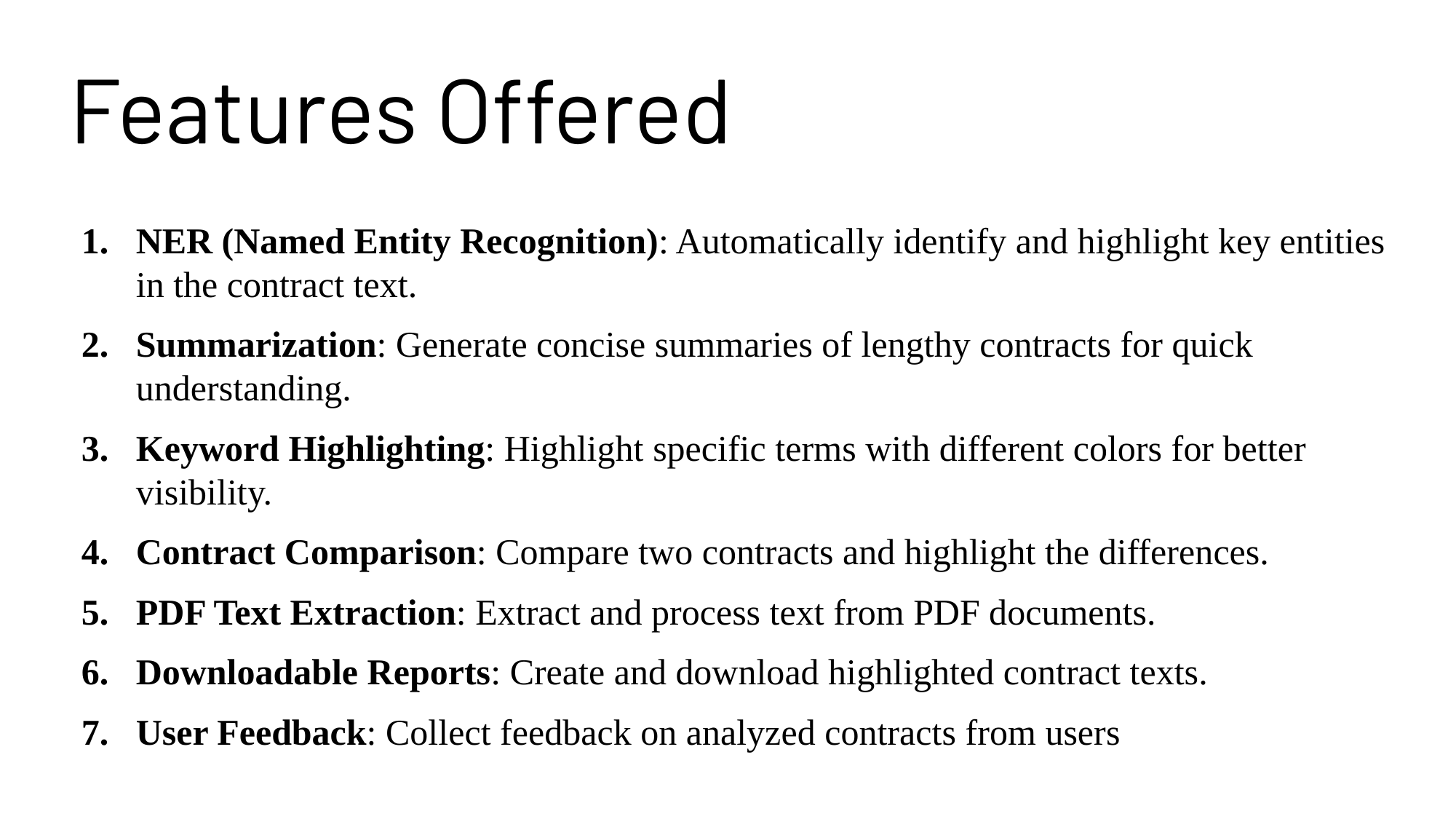

# Features Offered
NER (Named Entity Recognition): Automatically identify and highlight key entities in the contract text.

Summarization: Generate concise summaries of lengthy contracts for quick understanding.

Keyword Highlighting: Highlight specific terms with different colors for better visibility.

Contract Comparison: Compare two contracts and highlight the differences.

PDF Text Extraction: Extract and process text from PDF documents.

Downloadable Reports: Create and download highlighted contract texts.

User Feedback: Collect feedback on analyzed contracts from users